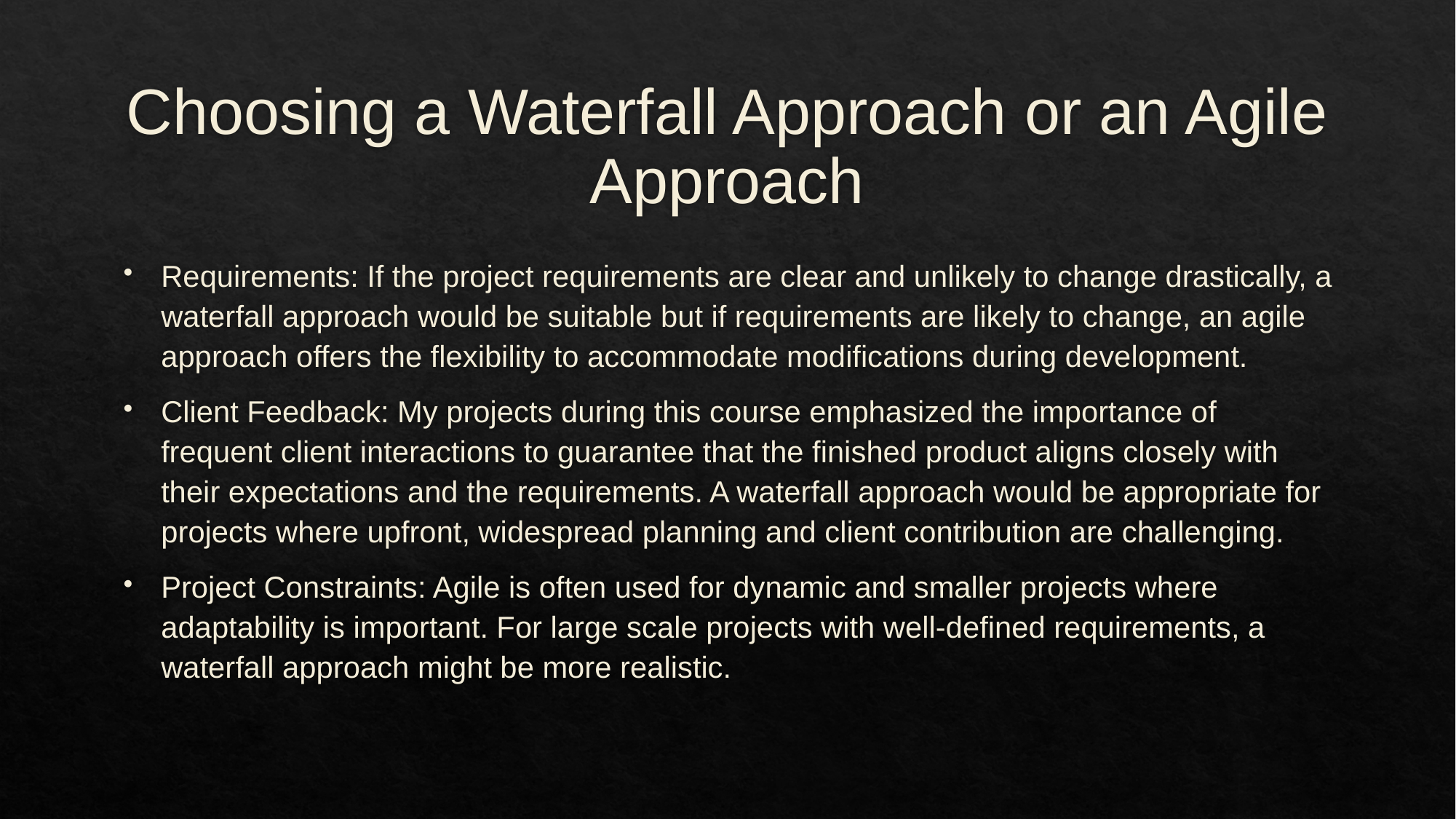

# Choosing a Waterfall Approach or an Agile Approach
Requirements: If the project requirements are clear and unlikely to change drastically, a waterfall approach would be suitable but if requirements are likely to change, an agile approach offers the flexibility to accommodate modifications during development.
Client Feedback: My projects during this course emphasized the importance of frequent client interactions to guarantee that the finished product aligns closely with their expectations and the requirements. A waterfall approach would be appropriate for projects where upfront, widespread planning and client contribution are challenging.
Project Constraints: Agile is often used for dynamic and smaller projects where adaptability is important. For large scale projects with well-defined requirements, a waterfall approach might be more realistic.